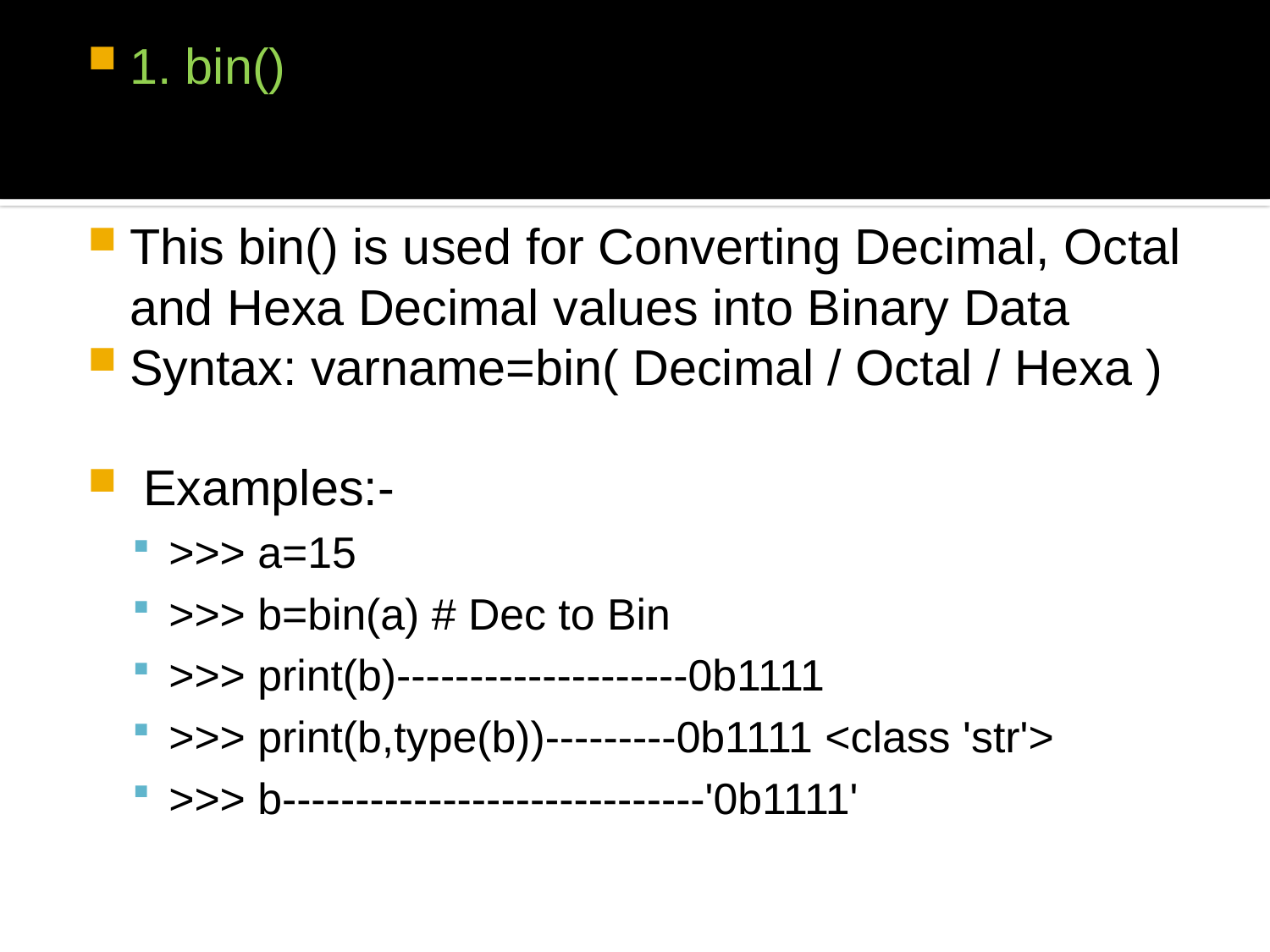

1. bin()

This bin() is used for Converting Decimal, Octal and Hexa Decimal values into Binary Data
Syntax: varname=bin( Decimal / Octal / Hexa )

 Examples:-
>>> a=15
>>> b=bin(a) # Dec to Bin
>>> print(b)--------------------0b1111
>>> print(b,type(b))---------0b1111 <class 'str'>
>>> b-----------------------------'0b1111'